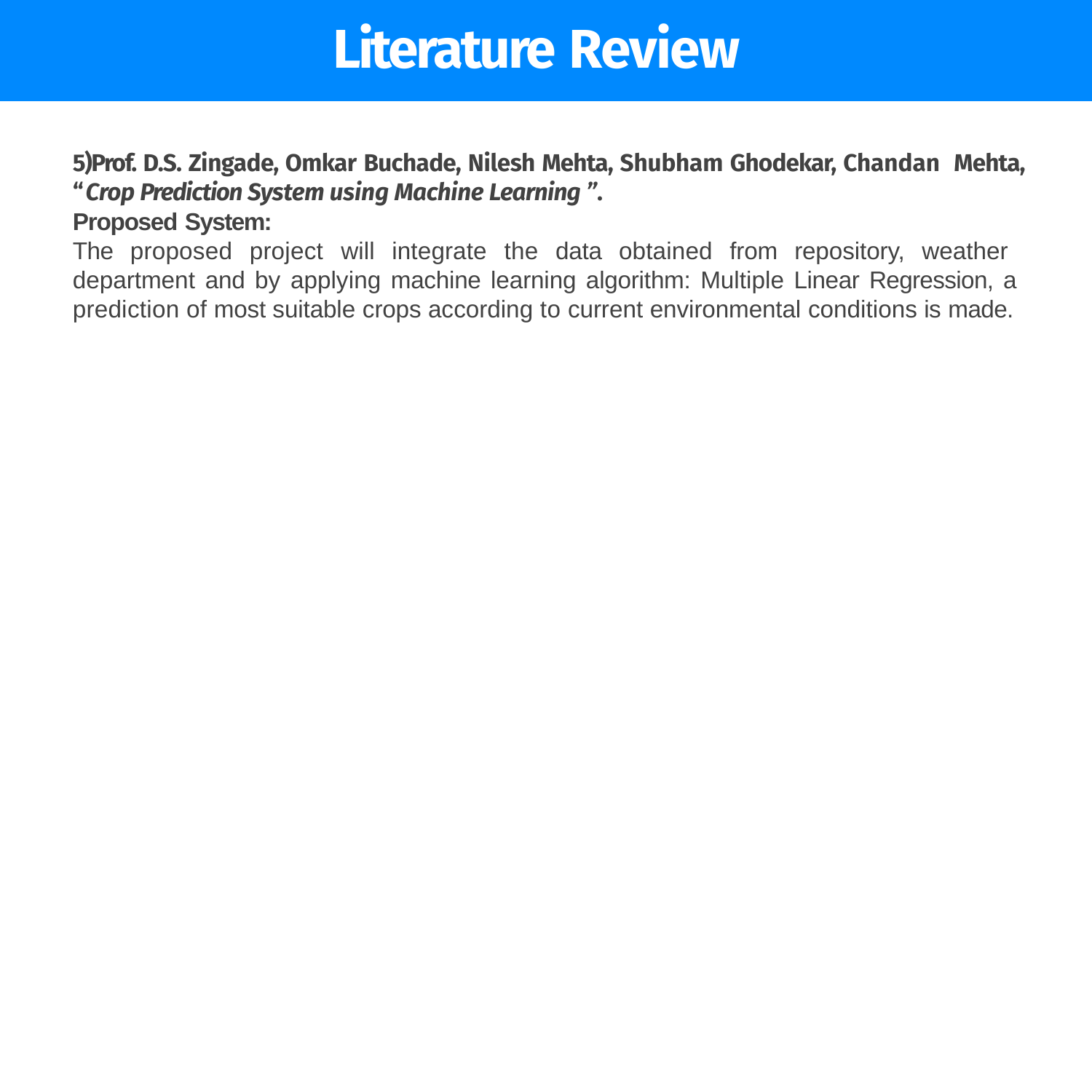

# Literature Review
5)Prof. D.S. Zingade, Omkar Buchade, Nilesh Mehta, Shubham Ghodekar, Chandan  Mehta, “ Crop Prediction System using Machine Learning ”.
Proposed System:
The proposed project will integrate the data obtained from repository, weather  department and by applying machine learning algorithm: Multiple Linear Regression, a  prediction of most suitable crops according to current environmental conditions is made.